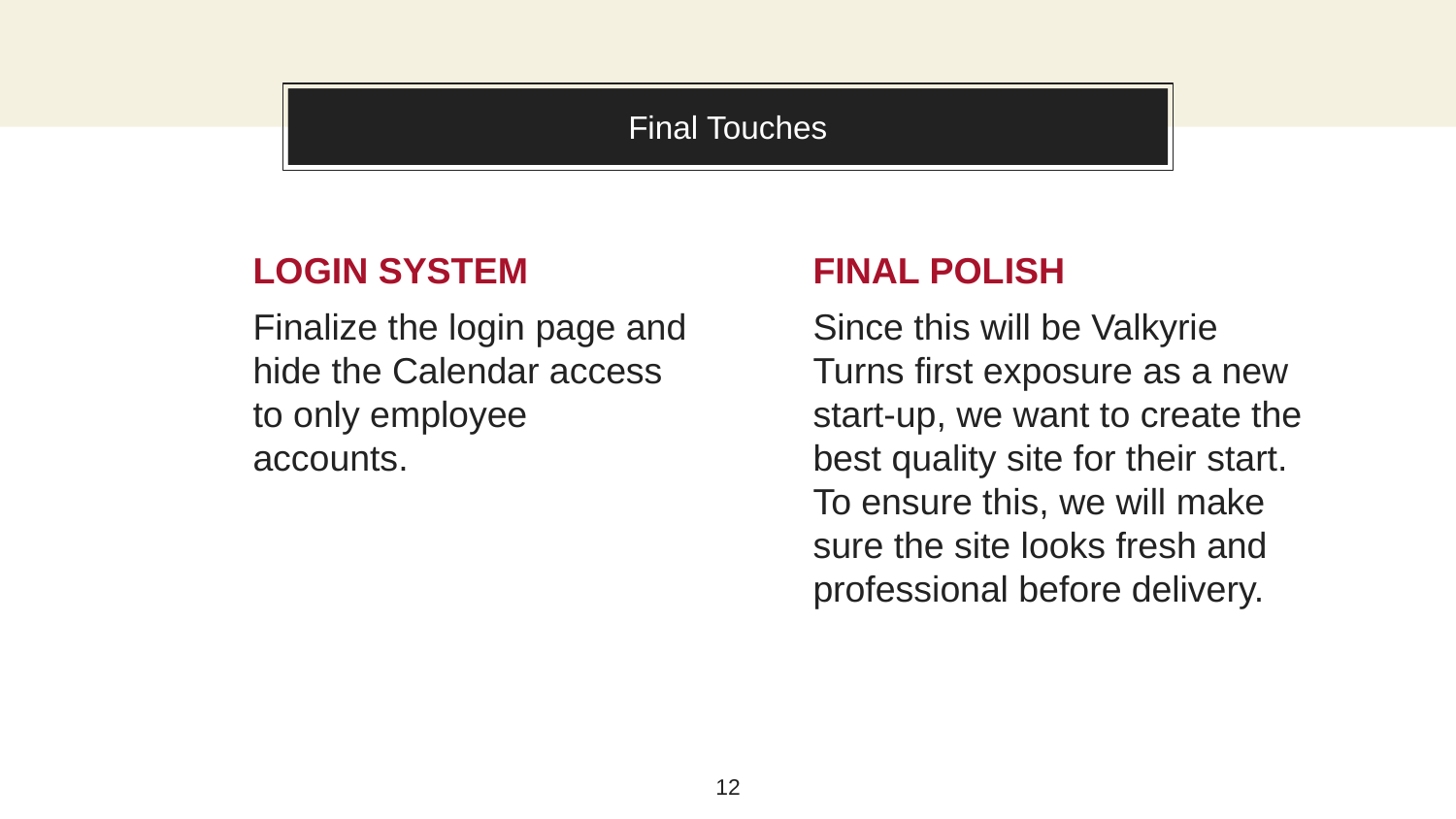

In two or three columns
# Final Touches
LOGIN SYSTEM
Finalize the login page and hide the Calendar access to only employee accounts.
FINAL POLISH
Since this will be Valkyrie Turns first exposure as a new start-up, we want to create the best quality site for their start. To ensure this, we will make sure the site looks fresh and professional before delivery.
12